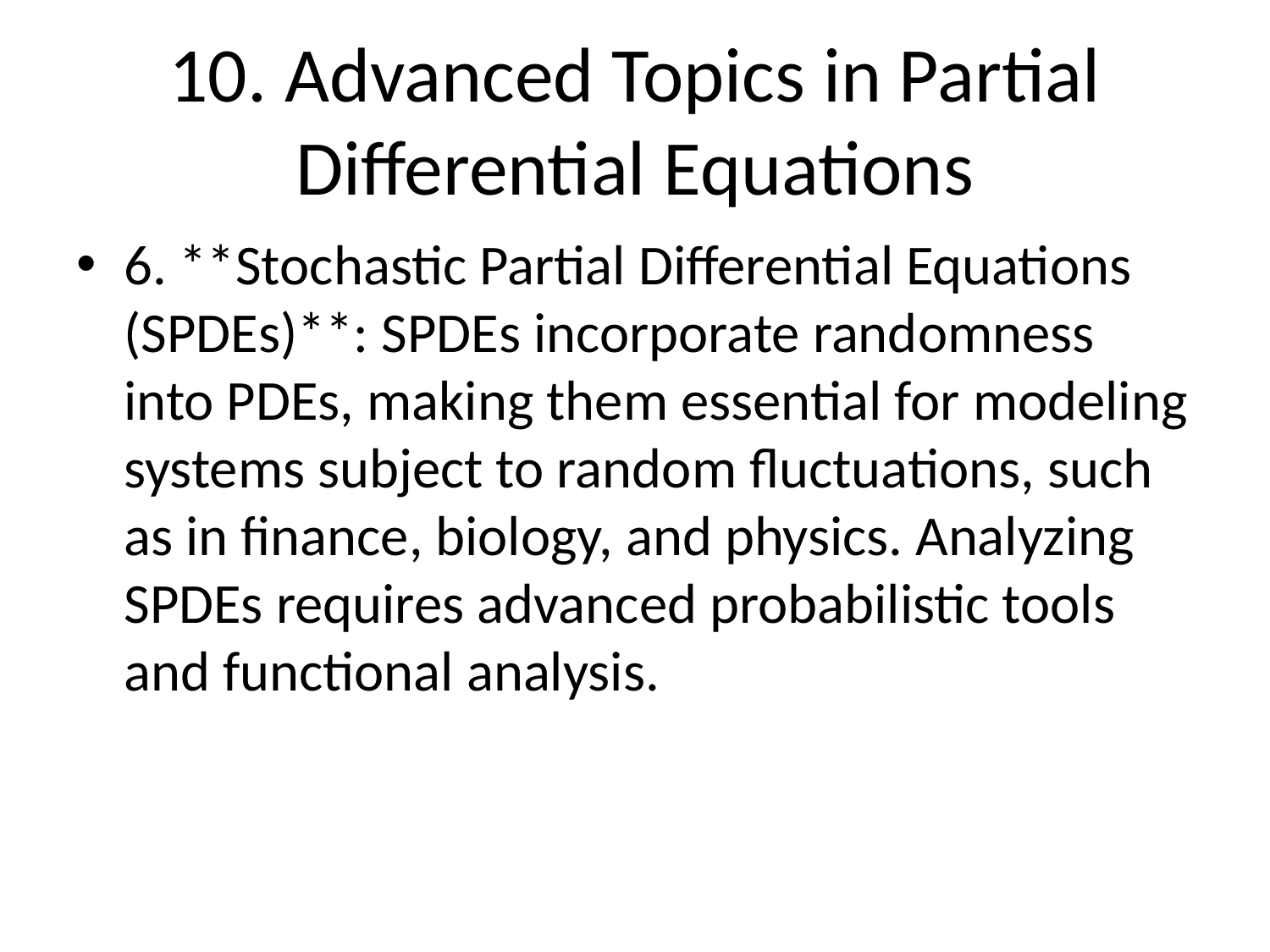

# 10. Advanced Topics in Partial Differential Equations
6. **Stochastic Partial Differential Equations (SPDEs)**: SPDEs incorporate randomness into PDEs, making them essential for modeling systems subject to random fluctuations, such as in finance, biology, and physics. Analyzing SPDEs requires advanced probabilistic tools and functional analysis.